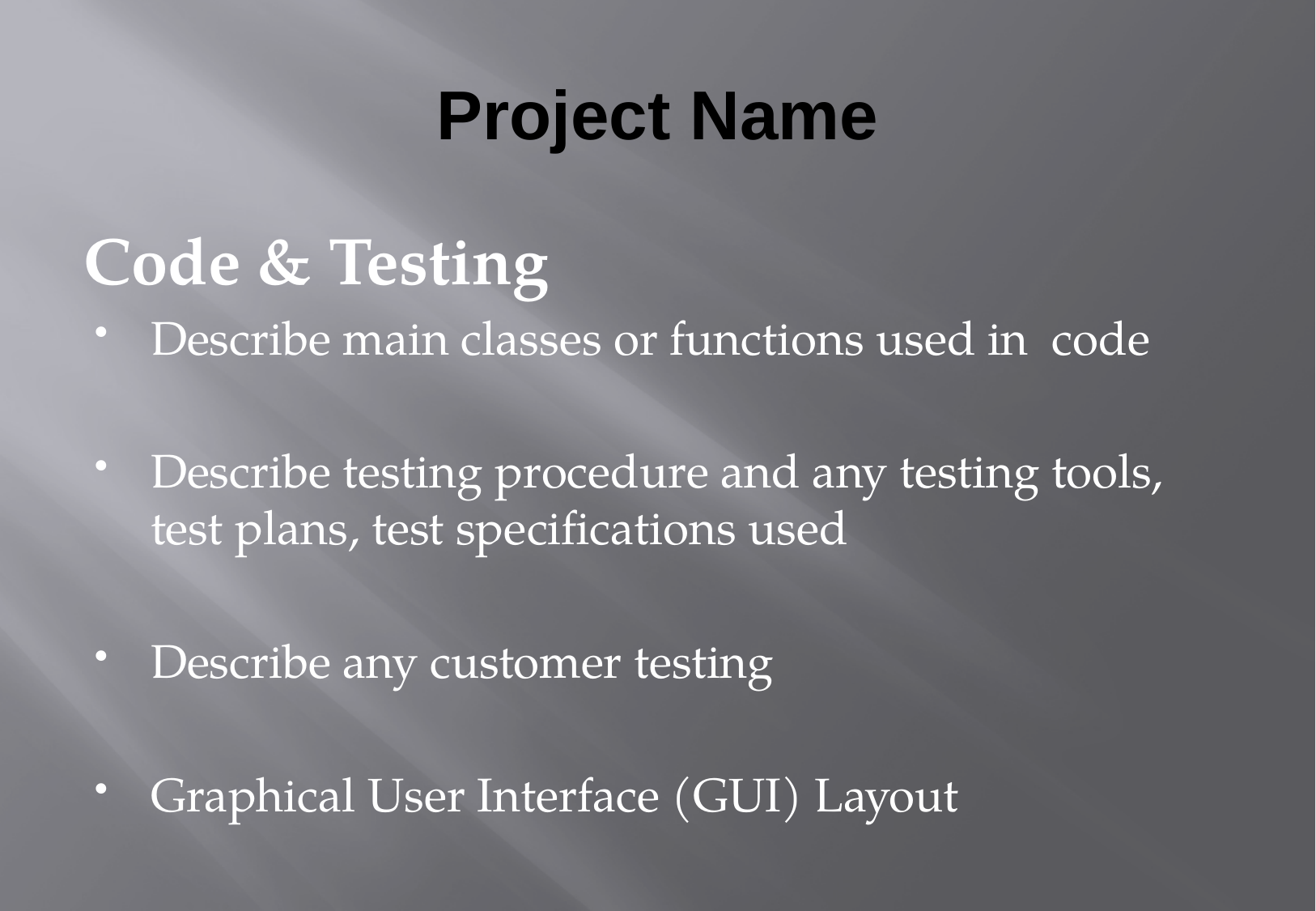

# Project Name
Code & Testing
Describe main classes or functions used in  code

Describe testing procedure and any testing tools, test plans, test specifications used

Describe any customer testing

Graphical User Interface (GUI) Layout